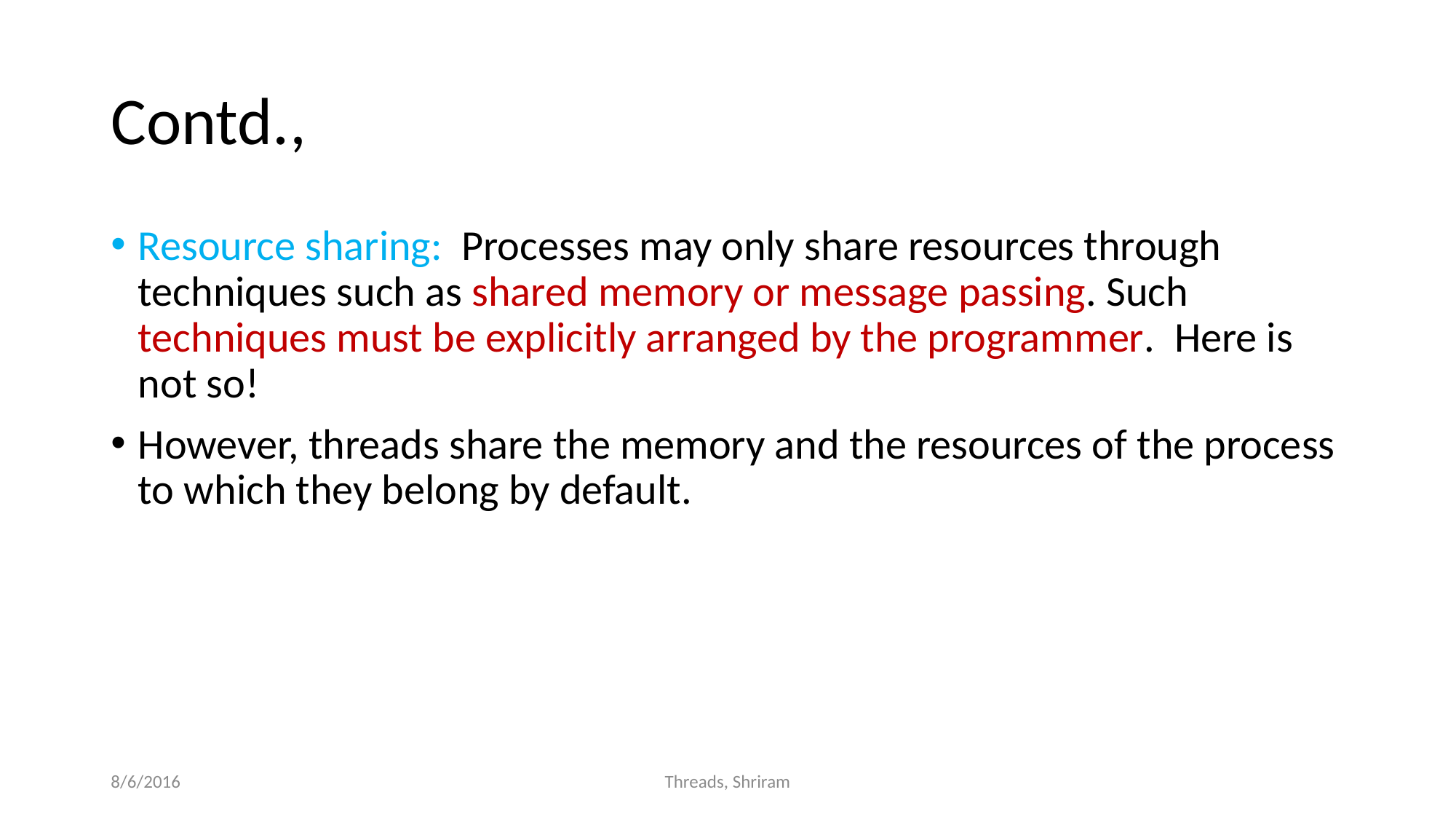

# Contd.,
Resource sharing:  Processes may only share resources through techniques such as shared memory or message passing. Such techniques must be explicitly arranged by the programmer.  Here is not so!
However, threads share the memory and the resources of the process to which they belong by default.
8/6/2016
Threads, Shriram